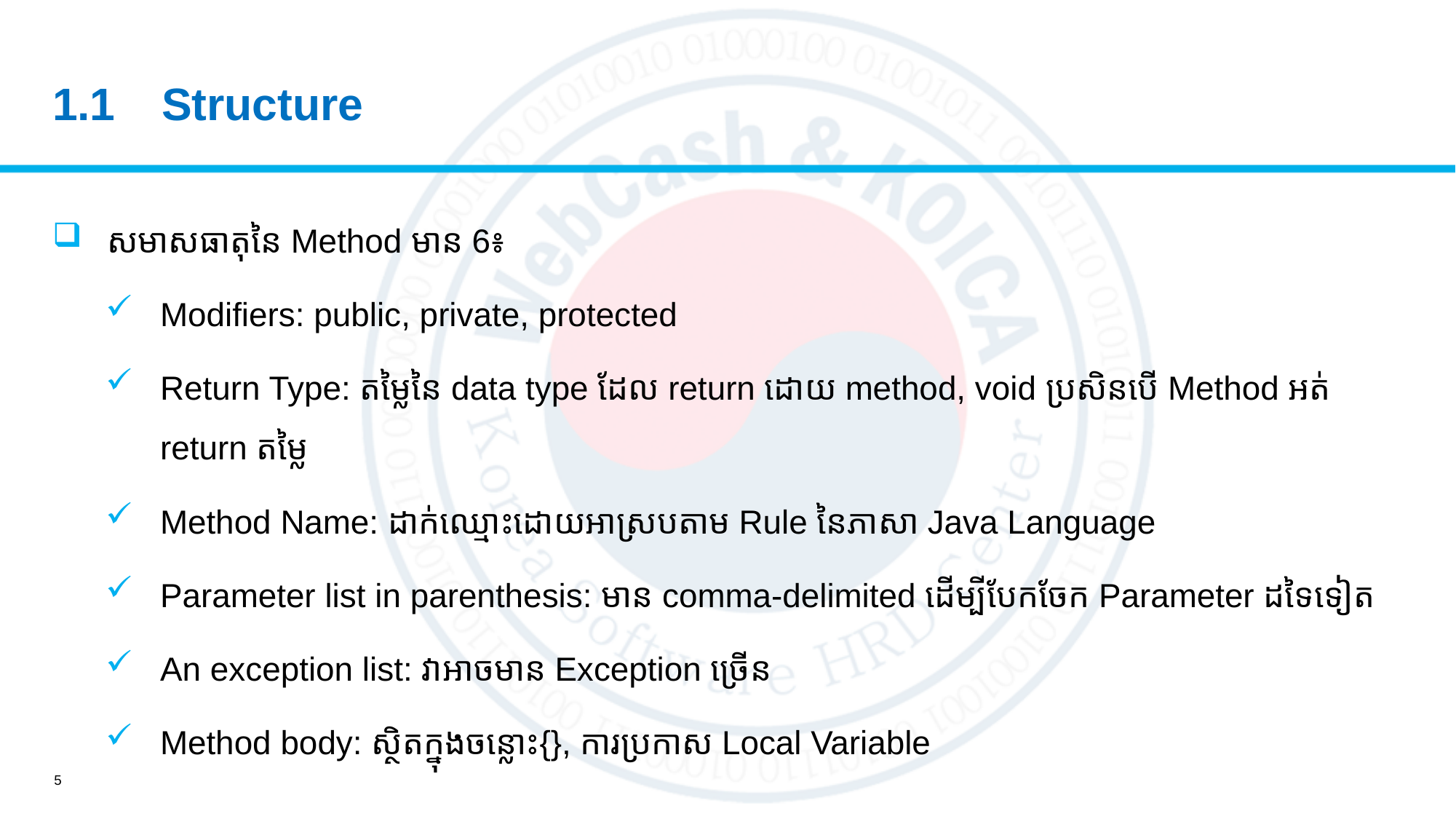

# 1.1	Structure
សមាសធាតុនៃ Method មាន 6៖
Modifiers: public, private, protected
Return Type: តម្លៃនៃ data type ដែល return ដោយ method, void ប្រសិនបើ Method អត់ return តម្លៃ
Method Name: ដាក់ឈ្មោះដោយអាស្របតាម Rule នៃភាសា Java Language
Parameter list in parenthesis: មាន comma-delimited ដើម្បីបែកចែក Parameter ដទៃទៀត
An exception list: វាអាចមាន Exception ច្រើន
Method body: ស្ថិតក្នុងចន្លោះ{}, ការប្រកាស Local Variable
5